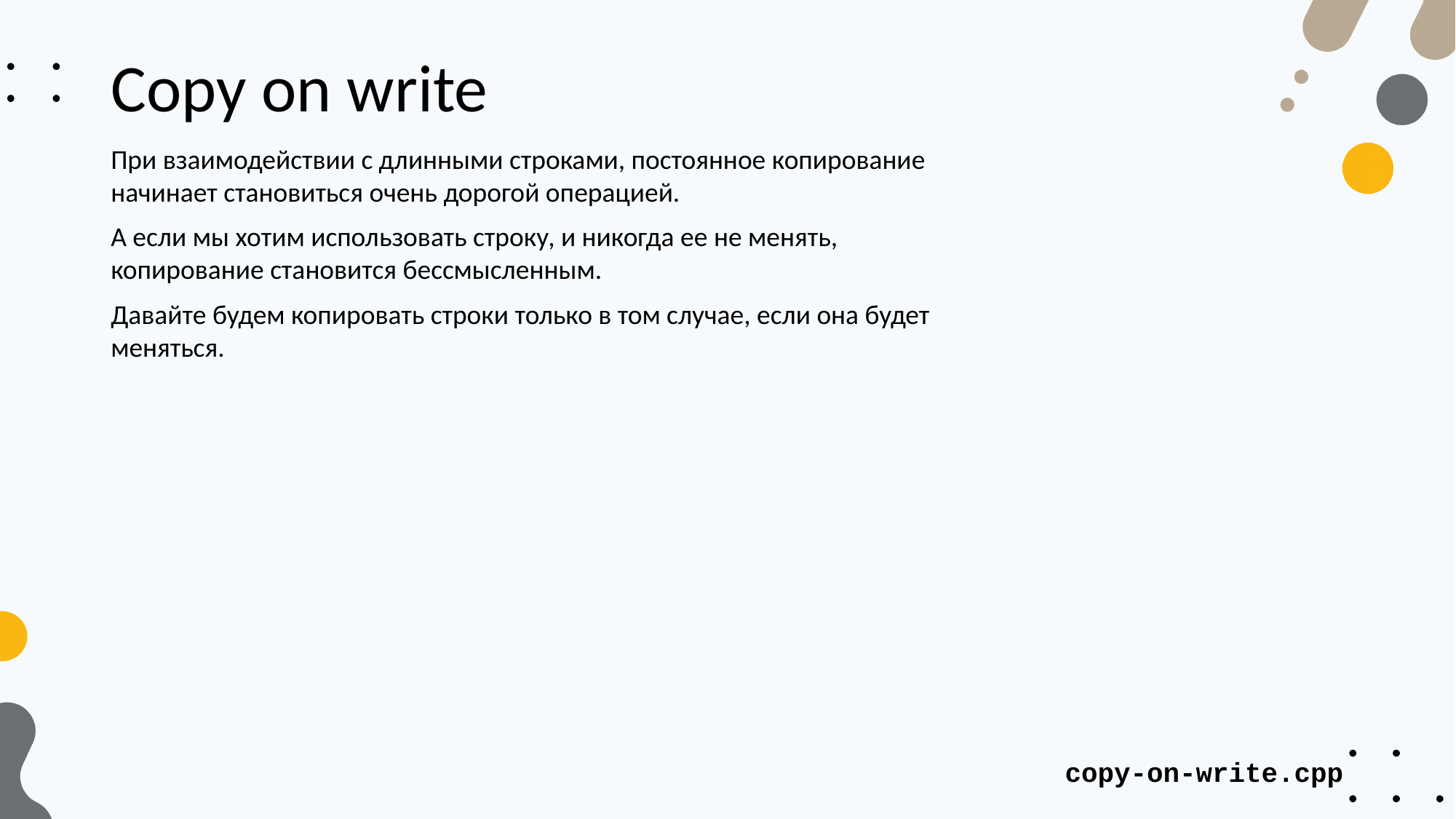

# Copy on write
При взаимодействии с длинными строками, постоянное копирование начинает становиться очень дорогой операцией.
А если мы хотим использовать строку, и никогда ее не менять, копирование становится бессмысленным.
Давайте будем копировать строки только в том случае, если она будет меняться.
copy-on-write.cpp